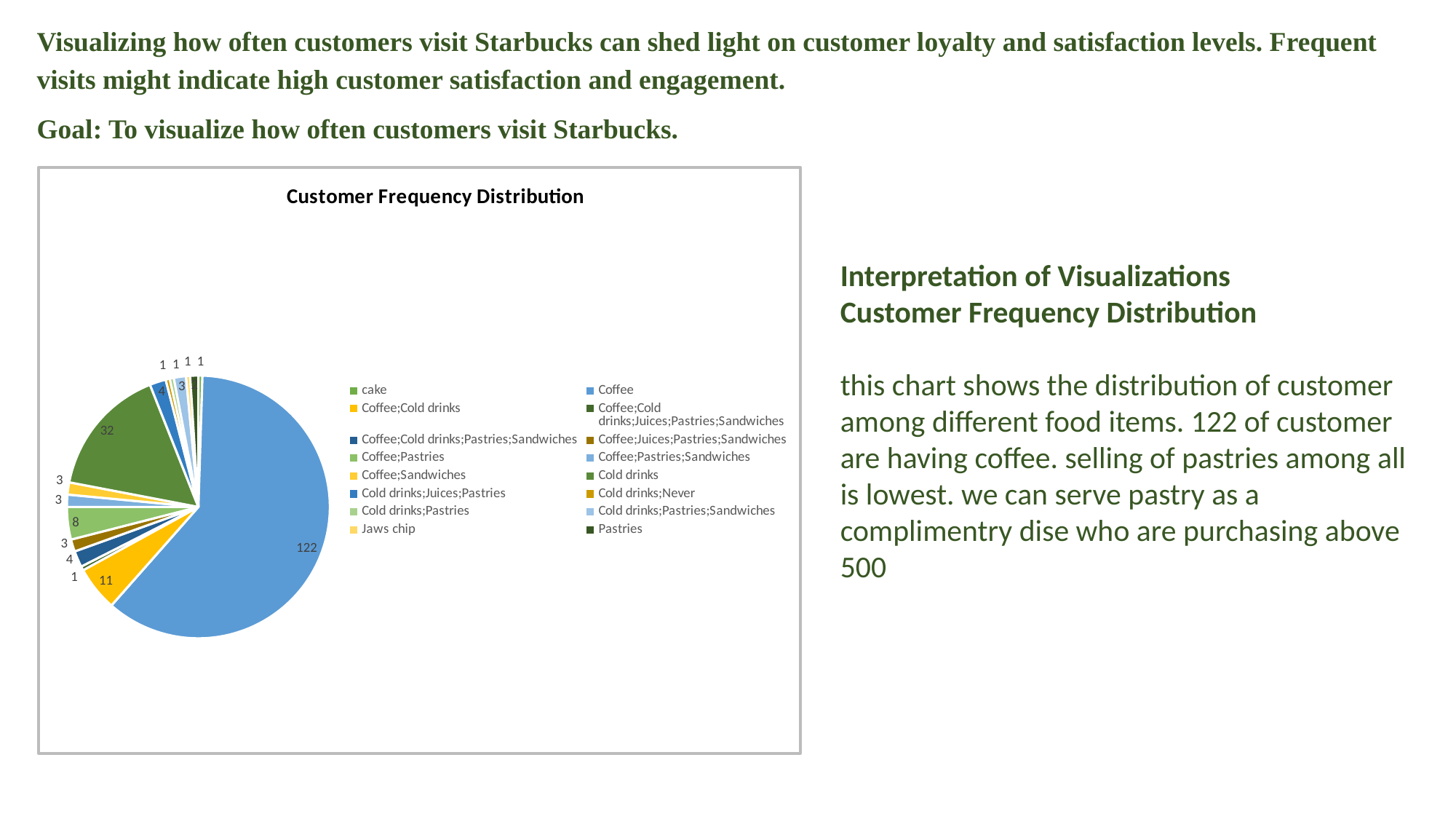

Visualizing how often customers visit Starbucks can shed light on customer loyalty and satisfaction levels. Frequent visits might indicate high customer satisfaction and engagement.
Goal: To visualize how often customers visit Starbucks.

### Chart: Customer Frequency Distribution

| Category | Total |
|---|---|
| cake | 1.0 |
| Coffee | 122.0 |
| Coffee;Cold drinks | 11.0 |
| Coffee;Cold drinks;Juices;Pastries;Sandwiches | 1.0 |
| Coffee;Cold drinks;Pastries;Sandwiches | 4.0 |
| Coffee;Juices;Pastries;Sandwiches | 3.0 |
| Coffee;Pastries | 8.0 |
| Coffee;Pastries;Sandwiches | 3.0 |
| Coffee;Sandwiches | 3.0 |
| Cold drinks | 32.0 |
| Cold drinks;Juices;Pastries | 4.0 |
| Cold drinks;Never | 1.0 |
| Cold drinks;Pastries | 1.0 |
| Cold drinks;Pastries;Sandwiches | 3.0 |
| Jaws chip | 1.0 |
| Pastries | 2.0 |
Interpretation of Visualizations
Customer Frequency Distribution

this chart shows the distribution of customer among different food items. 122 of customer are having coffee. selling of pastries among all is lowest. we can serve pastry as a complimentry dise who are purchasing above 500